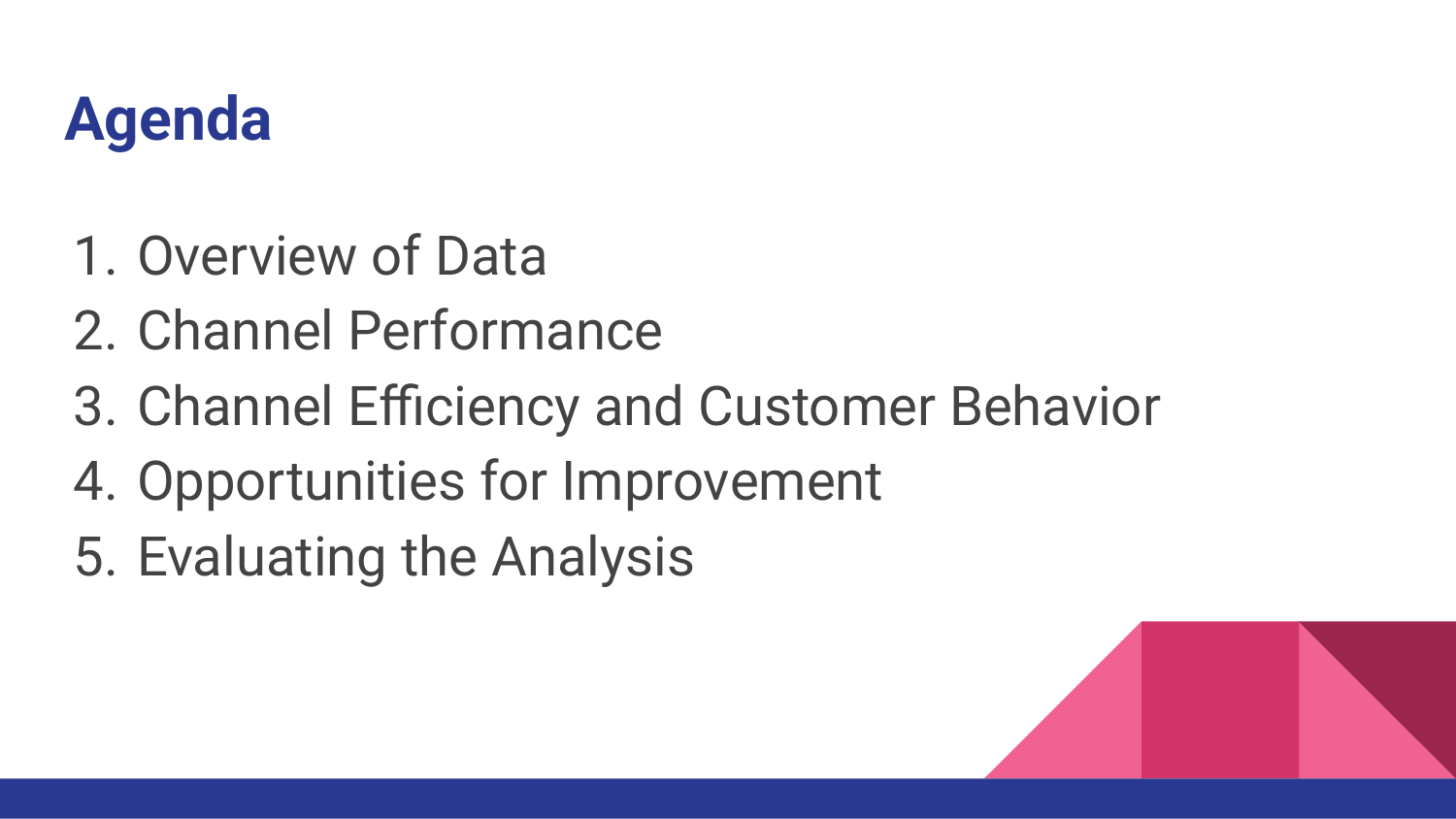

# Agenda
Overview of Data
Channel Performance
Channel Efficiency and Customer Behavior
Opportunities for Improvement
Evaluating the Analysis